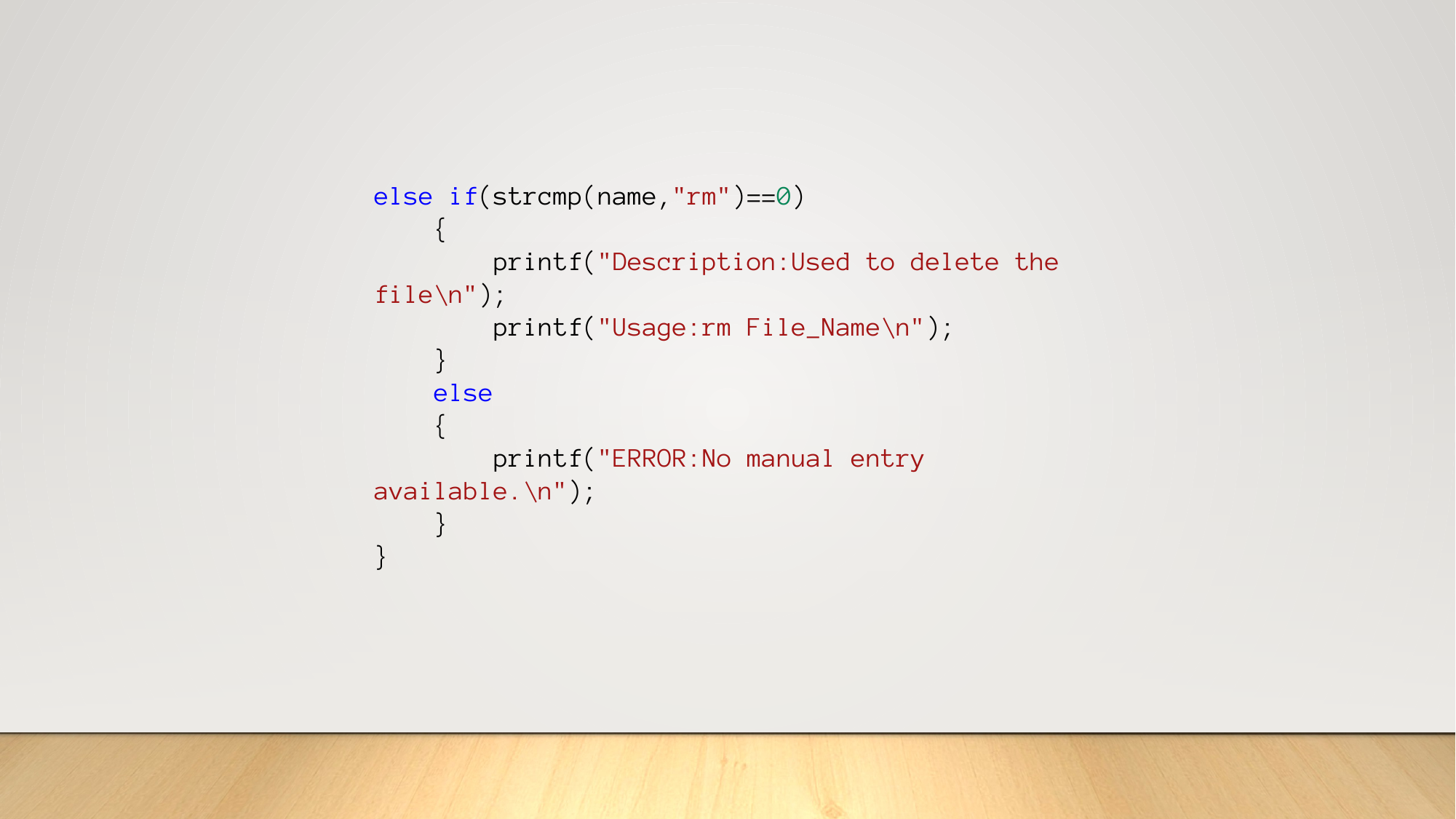

else if(strcmp(name,"rm")==0)
    {
        printf("Description:Used to delete the file\n");
        printf("Usage:rm File_Name\n");
    }
    else
    {
        printf("ERROR:No manual entry available.\n");
    }
}